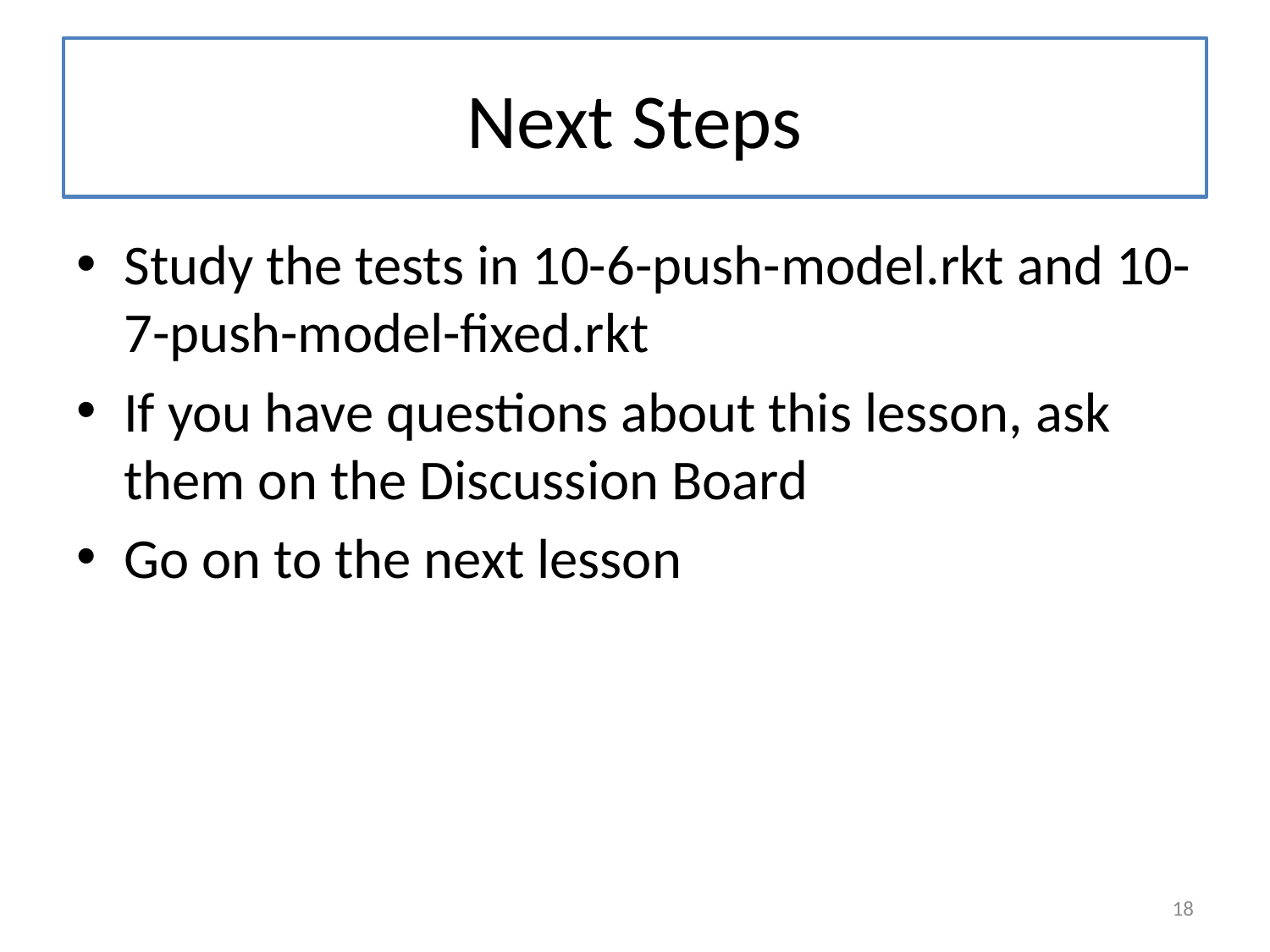

# Next Steps
Study the tests in 10-6-push-model.rkt and 10-7-push-model-fixed.rkt
If you have questions about this lesson, ask them on the Discussion Board
Go on to the next lesson
18